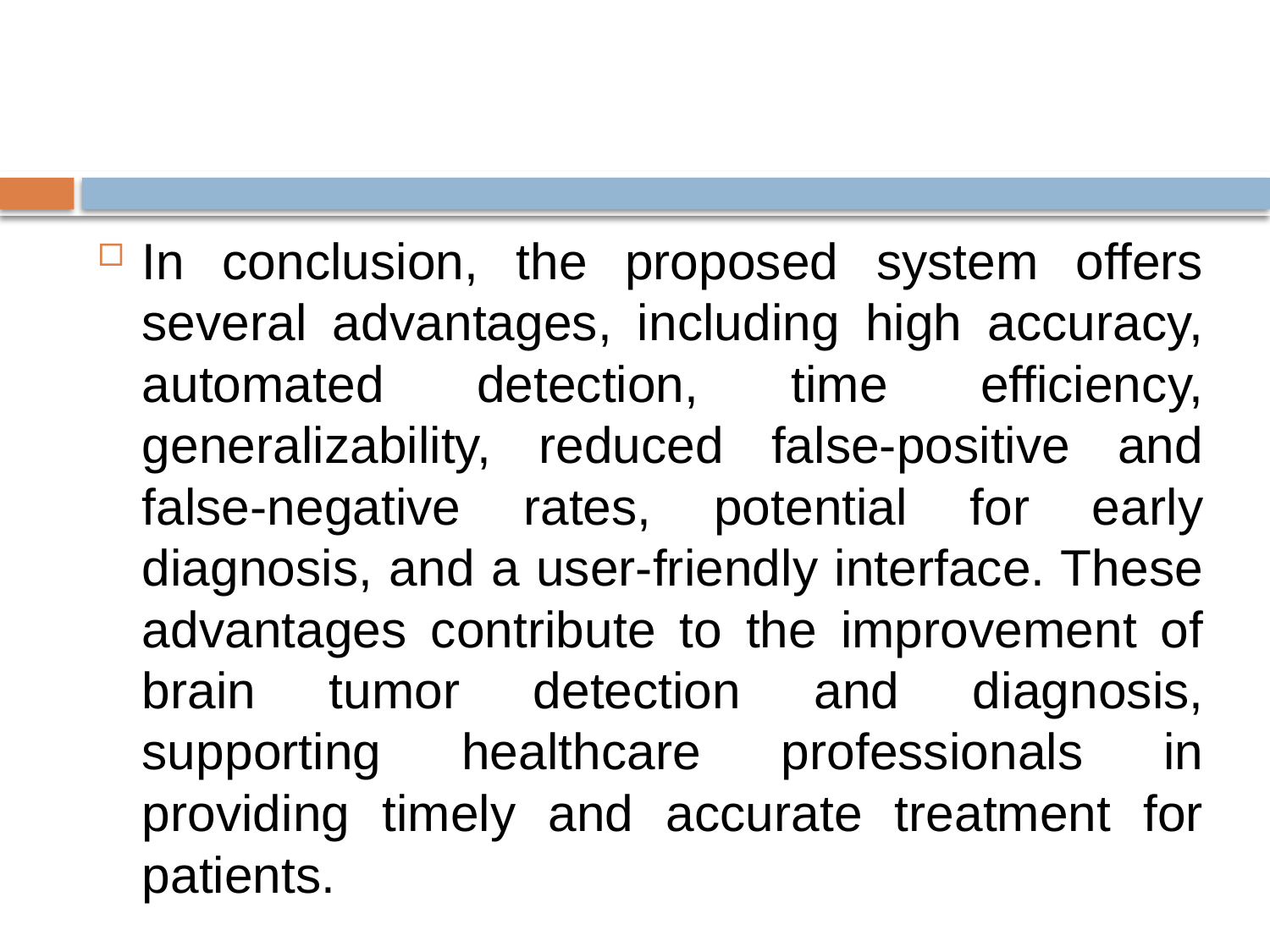

#
In conclusion, the proposed system offers several advantages, including high accuracy, automated detection, time efficiency, generalizability, reduced false-positive and false-negative rates, potential for early diagnosis, and a user-friendly interface. These advantages contribute to the improvement of brain tumor detection and diagnosis, supporting healthcare professionals in providing timely and accurate treatment for patients.